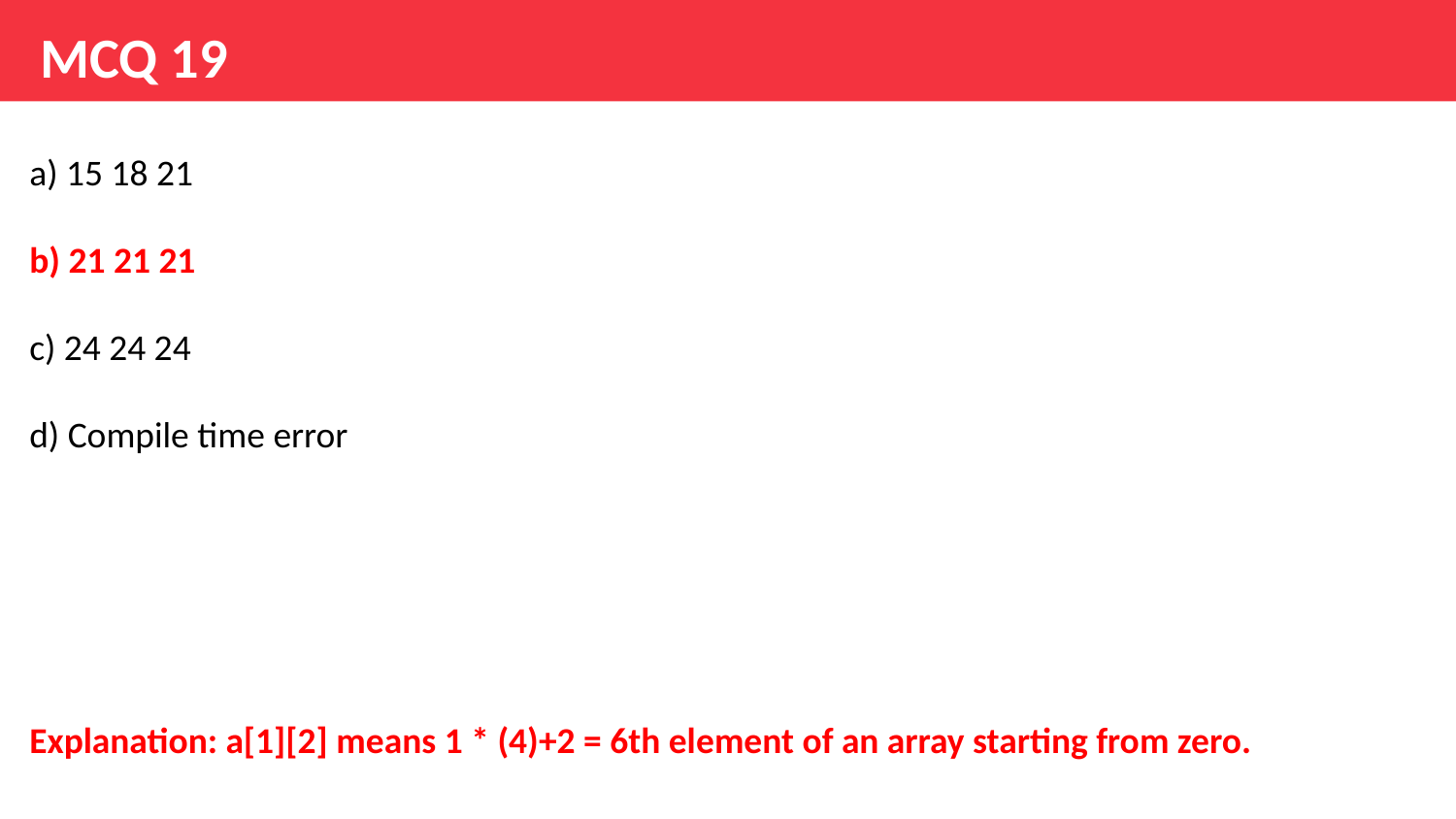

# MCQ 19

a) 15 18 21
b) 21 21 21
c) 24 24 24
d) Compile time error

Explanation: a[1][2] means 1 * (4)+2 = 6th element of an array starting from zero.